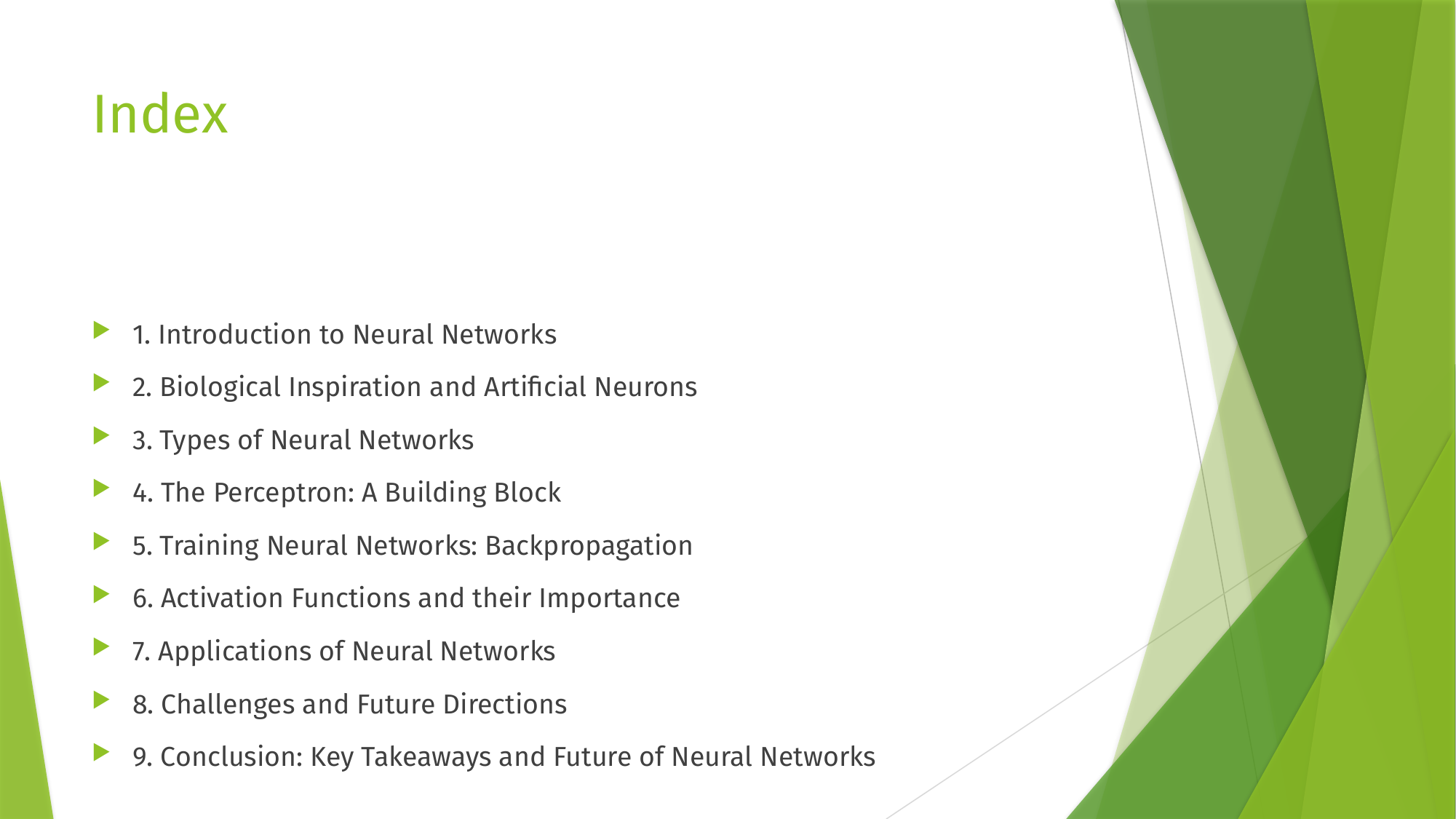

# Index

1. Introduction to Neural Networks
2. Biological Inspiration and Artificial Neurons
3. Types of Neural Networks
4. The Perceptron: A Building Block
5. Training Neural Networks: Backpropagation
6. Activation Functions and their Importance
7. Applications of Neural Networks
8. Challenges and Future Directions
9. Conclusion: Key Takeaways and Future of Neural Networks